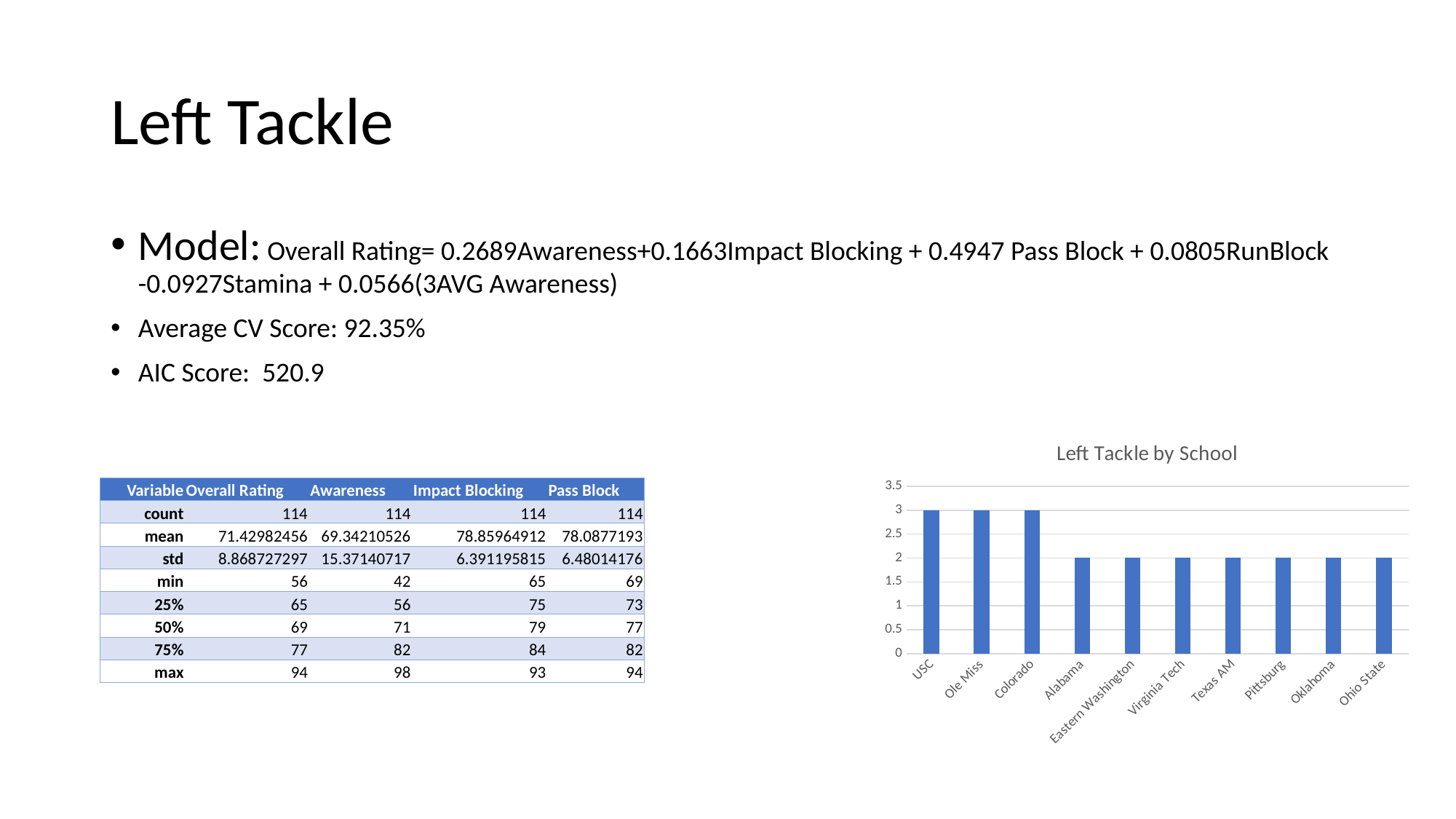

# Left Tackle
Model: Overall Rating= 0.2689Awareness+0.1663Impact Blocking + 0.4947 Pass Block + 0.0805RunBlock -0.0927Stamina + 0.0566(3AVG Awareness)
Average CV Score: 92.35%
AIC Score:  520.9

### Chart: Left Tackle by School

| Category |  |
|---|---|
| USC | 3.0 |
| Ole Miss | 3.0 |
| Colorado | 3.0 |
| Alabama | 2.0 |
| Eastern Washington | 2.0 |
| Virginia Tech | 2.0 |
| Texas AM | 2.0 |
| Pittsburg | 2.0 |
| Oklahoma | 2.0 |
| Ohio State | 2.0 |
| Variable | Overall Rating | Awareness | Impact Blocking | Pass Block |
| --- | --- | --- | --- | --- |
| count | 114 | 114 | 114 | 114 |
| mean | 71.42982456 | 69.34210526 | 78.85964912 | 78.0877193 |
| std | 8.868727297 | 15.37140717 | 6.391195815 | 6.48014176 |
| min | 56 | 42 | 65 | 69 |
| 25% | 65 | 56 | 75 | 73 |
| 50% | 69 | 71 | 79 | 77 |
| 75% | 77 | 82 | 84 | 82 |
| max | 94 | 98 | 93 | 94 |